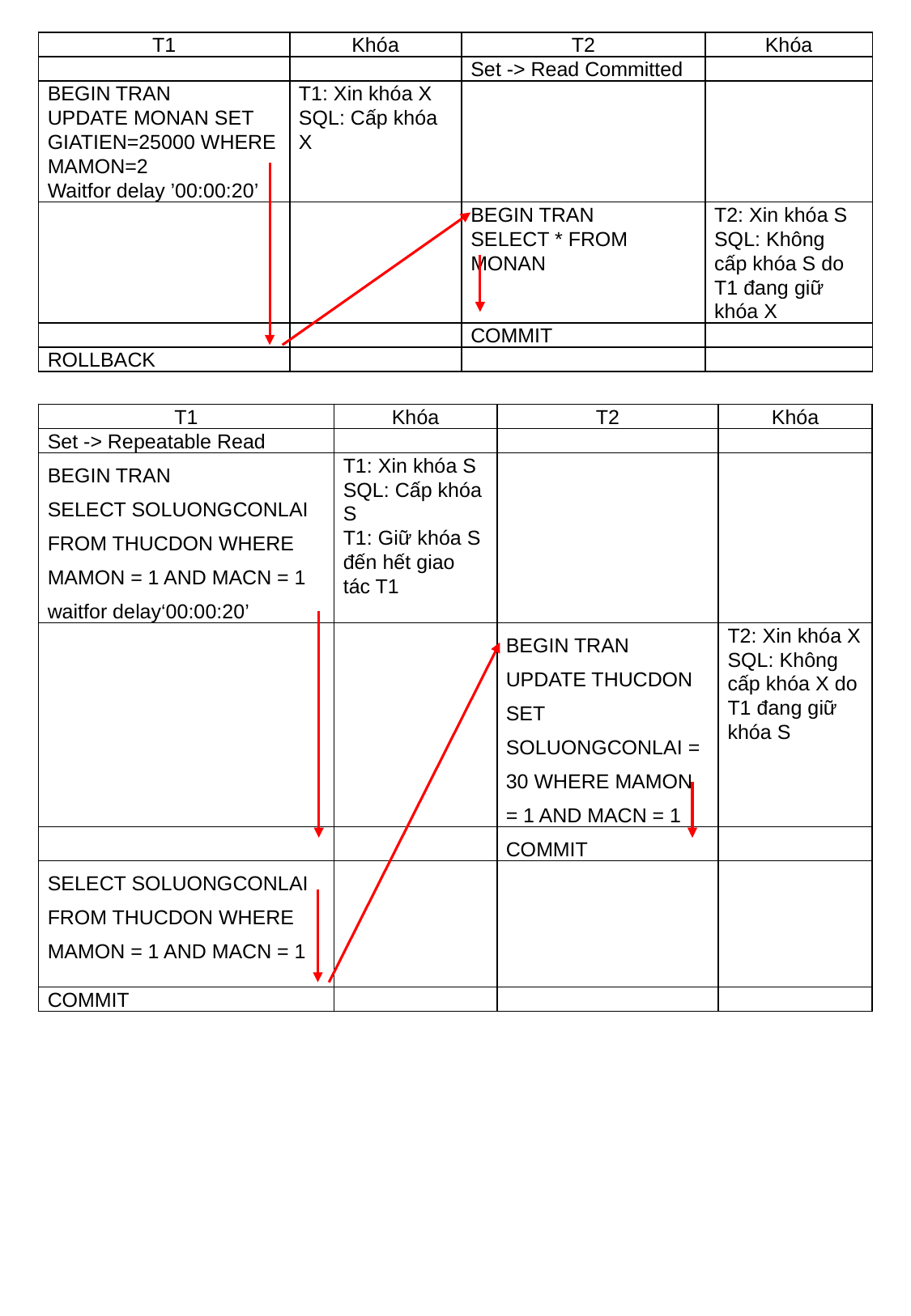

| T1 | Khóa | T2 | Khóa |
| --- | --- | --- | --- |
|  |  | Set -> Read Committed |  |
| BEGIN TRAN UPDATE MONAN SET GIATIEN=25000 WHERE MAMON=2 Waitfor delay ’00:00:20’ | T1: Xin khóa X SQL: Cấp khóa X |  |  |
|  |  | BEGIN TRAN SELECT \* FROM MONAN | T2: Xin khóa S SQL: Không cấp khóa S do T1 đang giữ khóa X |
|  |  | COMMIT |  |
| ROLLBACK |  |  |  |
| T1 | Khóa | T2 | Khóa |
| --- | --- | --- | --- |
| Set -> Repeatable Read |  |  |  |
| BEGIN TRAN SELECT SOLUONGCONLAI FROM THUCDON WHERE MAMON = 1 AND MACN = 1 waitfor delay‘00:00:20’ | T1: Xin khóa S SQL: Cấp khóa S T1: Giữ khóa S đến hết giao tác T1 |  |  |
|  |  | BEGIN TRAN UPDATE THUCDON SET SOLUONGCONLAI = 30 WHERE MAMON = 1 AND MACN = 1 | T2: Xin khóa X SQL: Không cấp khóa X do T1 đang giữ khóa S |
|  |  | COMMIT |  |
| SELECT SOLUONGCONLAI FROM THUCDON WHERE MAMON = 1 AND MACN = 1 |  |  |  |
| COMMIT |  |  |  |